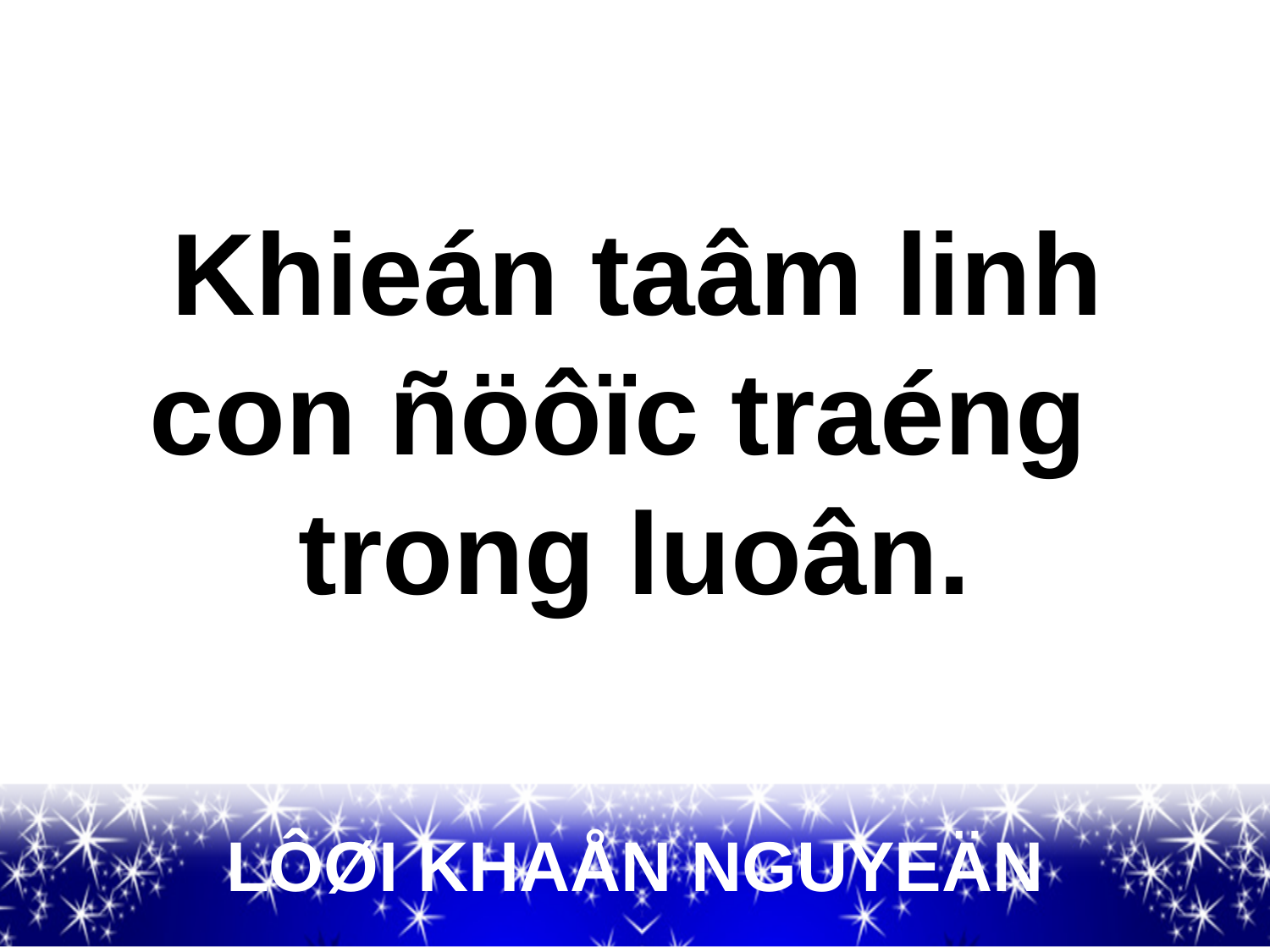

Khieán taâm linh
con ñöôïc traéng
trong luoân.
LÔØI KHAÅN NGUYEÄN